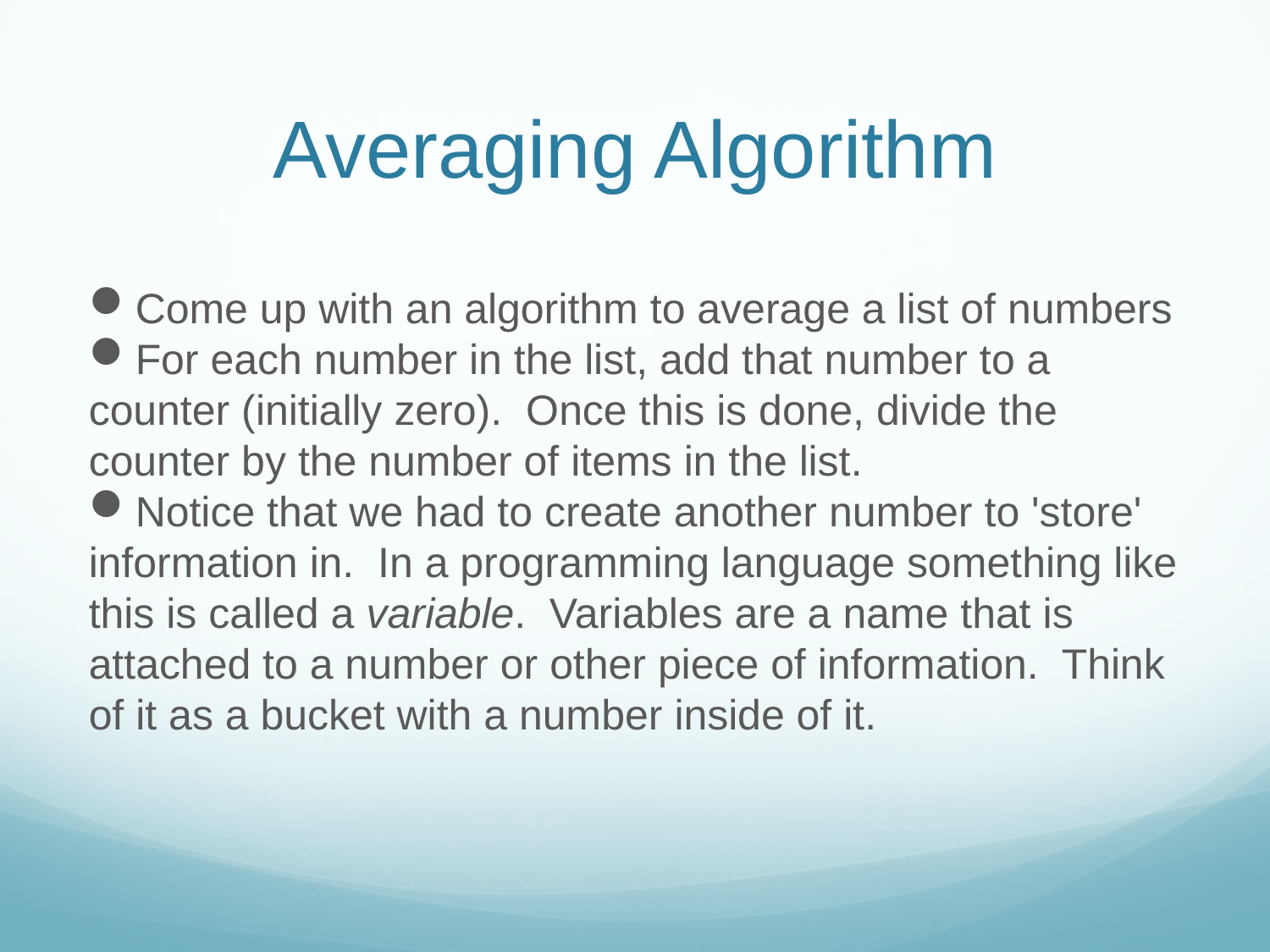

Averaging Algorithm
Come up with an algorithm to average a list of numbers
For each number in the list, add that number to a counter (initially zero).  Once this is done, divide the counter by the number of items in the list.
Notice that we had to create another number to 'store' information in.  In a programming language something like this is called a variable.  Variables are a name that is attached to a number or other piece of information.  Think of it as a bucket with a number inside of it.